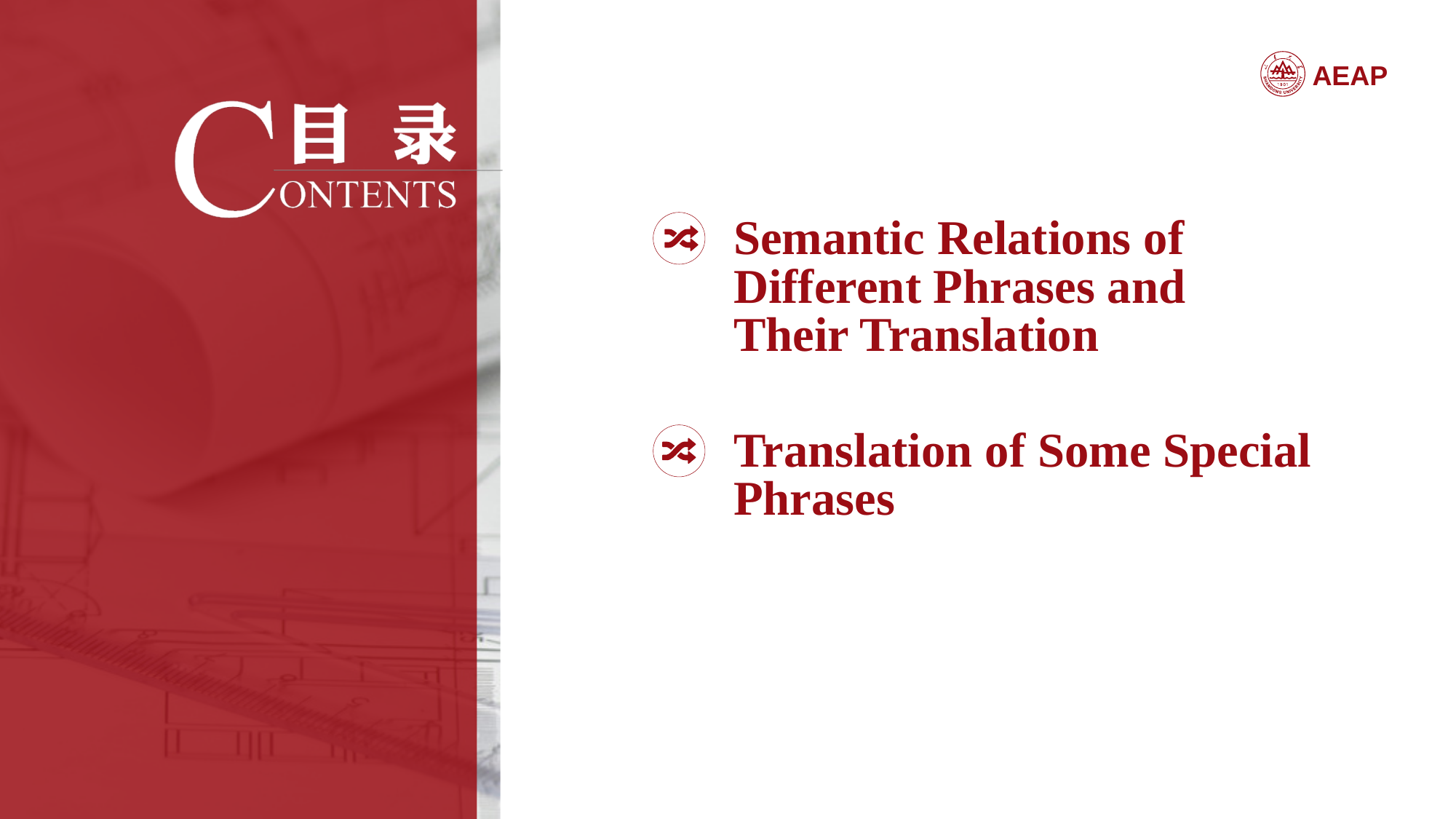

Semantic Relations of Different Phrases and Their Translation

Translation of Some Special Phrases